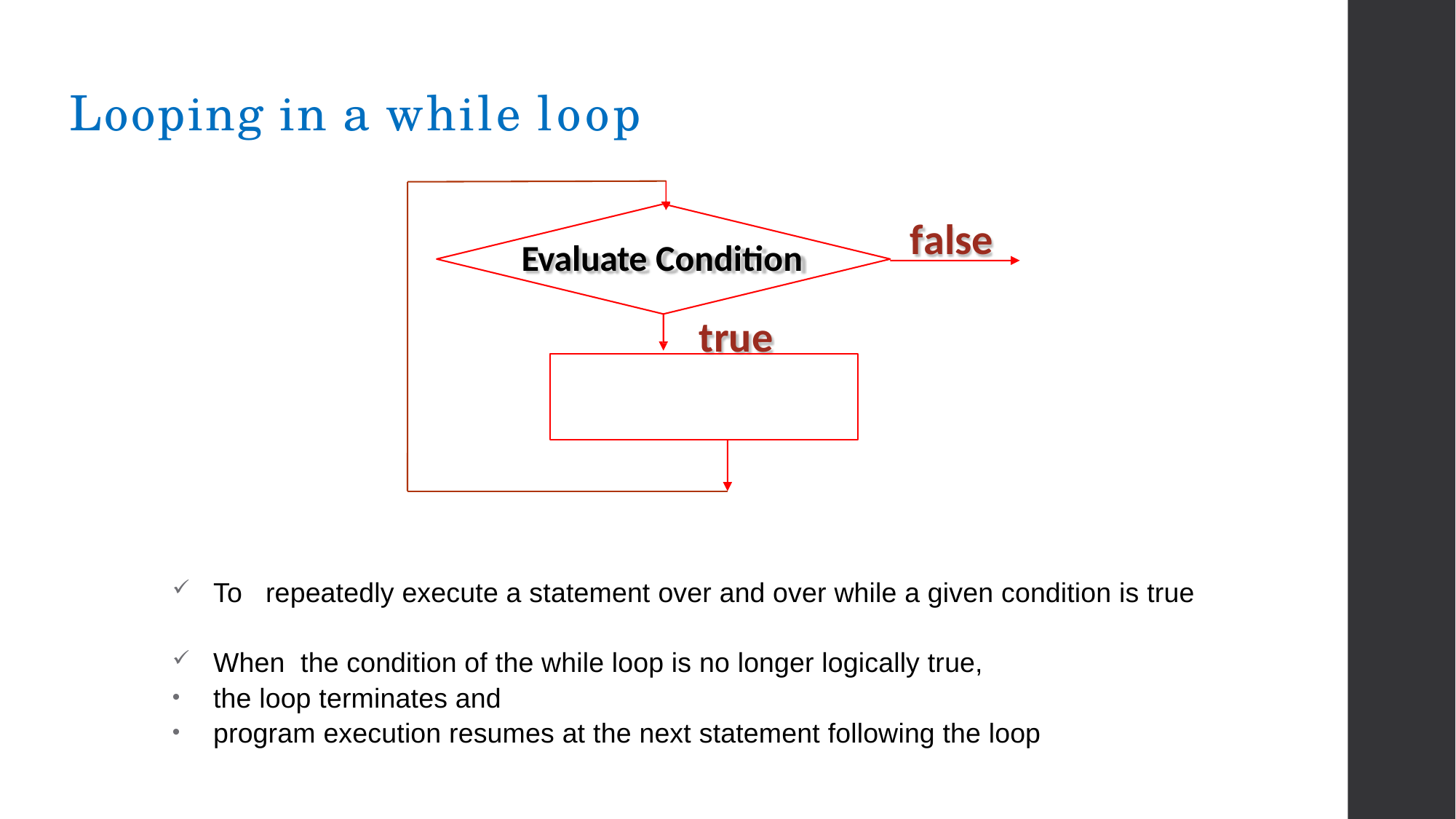

# Looping in a while loop

false
Evaluate Condition

true

To   repeatedly execute a statement over and over while a given condition is true

When  the condition of the while loop is no longer logically true,
the loop terminates and
program execution resumes at the next statement following the loop